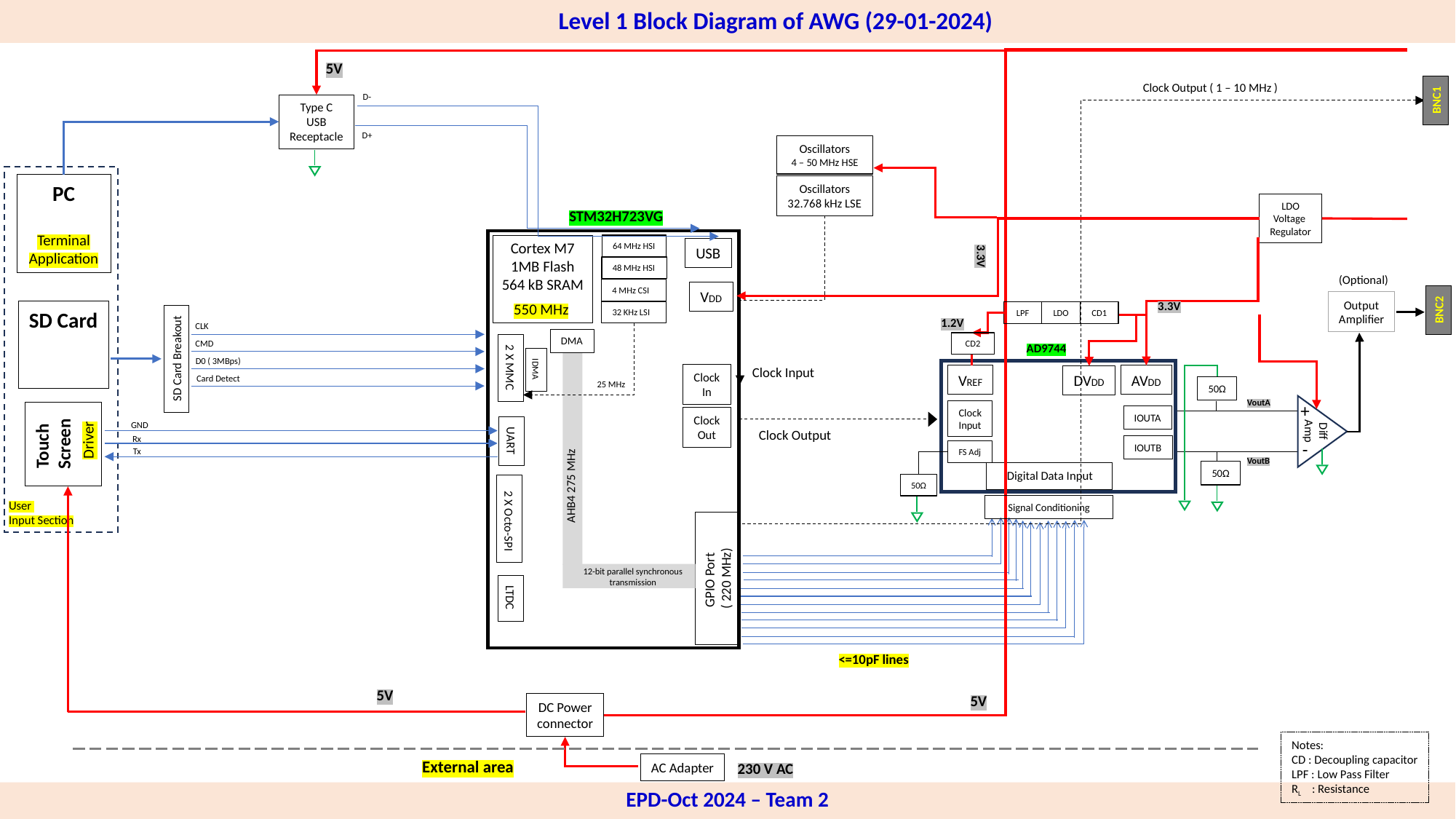

Level 1 Block Diagram of AWG (29-01-2024)
5V
Clock Output ( 1 – 10 MHz )
D-
BNC1
Type C
USB
Receptacle
D+
Oscillators
4 – 50 MHz HSE

PC

Terminal
Application
Oscillators
32.768 kHz LSE
LDO
Voltage
Regulator
STM32H723VG

Cortex M7
1MB Flash
564 kB SRAM

64 MHz HSI
48 MHz HSI
4 MHz CSI
32 KHz LSI
USB
3.3V
(Optional)
VDD
Output
Amplifier
3.3V
550 MHz
BNC2
SD Card

LPF
LDO
CD1
1.2V
CLK
CMD
D0 ( 3MBps)
Card Detect
DMA
CD2
AD9744

VREF
AVDD
Clock
Input
IOUTA

Digital Data Input
SD Card Breakout

2 X MMC
IDMA
Clock Input
Clock
In
DVDD
25 MHz
50Ω
VoutA
+
Touch
Screen

Clock
Out
Diff
Amp
GND
Rx
Tx
Clock Output
Driver
UART
-
IOUTB
FS Adj

VoutB
50Ω
AHB4 275 MHz
50Ω

User
Input Section
Signal Conditioning

  2 X Octo-SPI
GPIO Port
( 220 MHz)
12-bit parallel synchronous transmission

LTDC
<=10pF lines
5V
5V
DC Power
connector
Notes:
CD : Decoupling capacitor
LPF : Low Pass Filter
RL    : Resistance
External area
AC Adapter
230 V AC